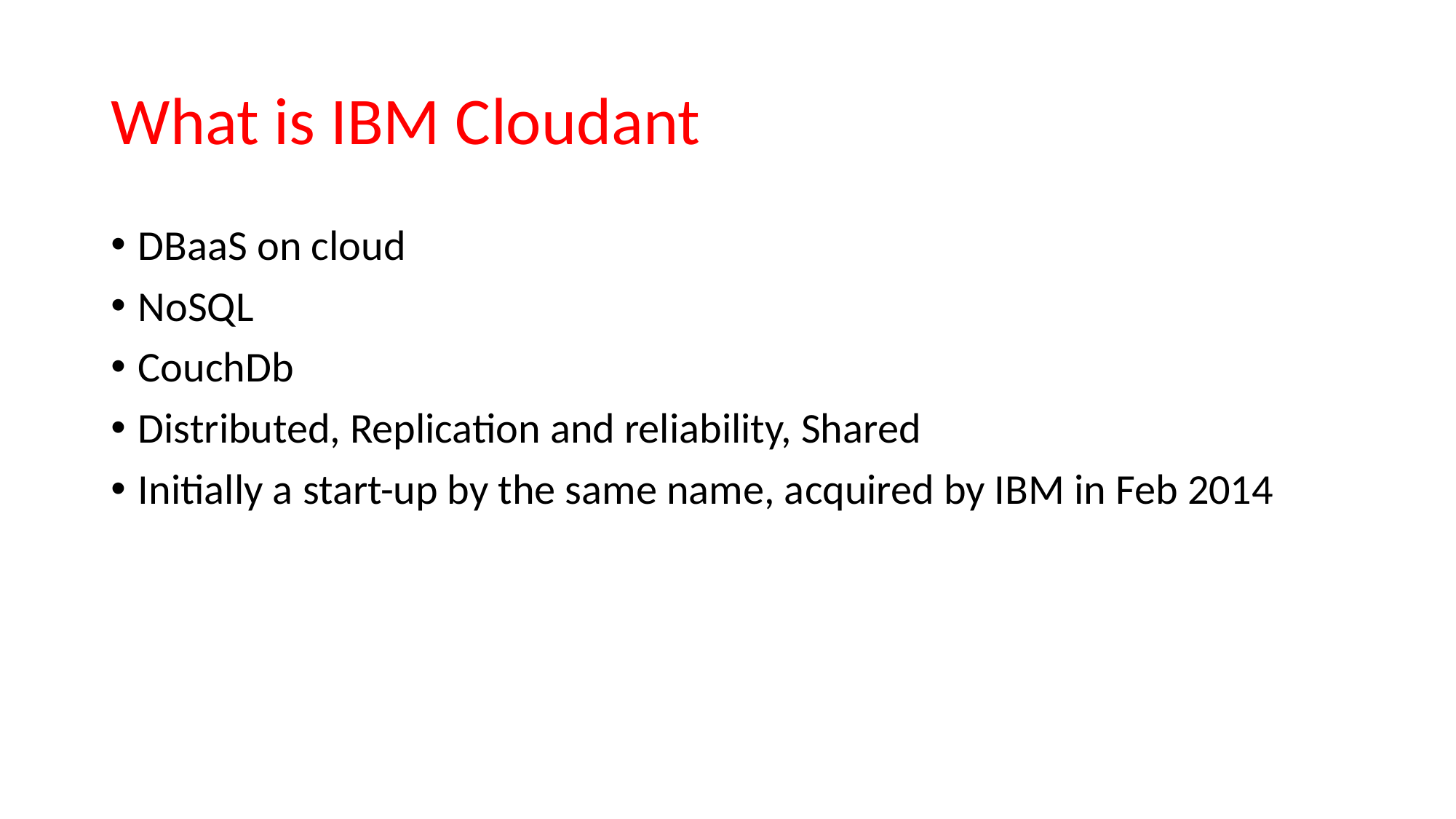

# What is IBM Cloudant
DBaaS on cloud
NoSQL
CouchDb
Distributed, Replication and reliability, Shared
Initially a start-up by the same name, acquired by IBM in Feb 2014